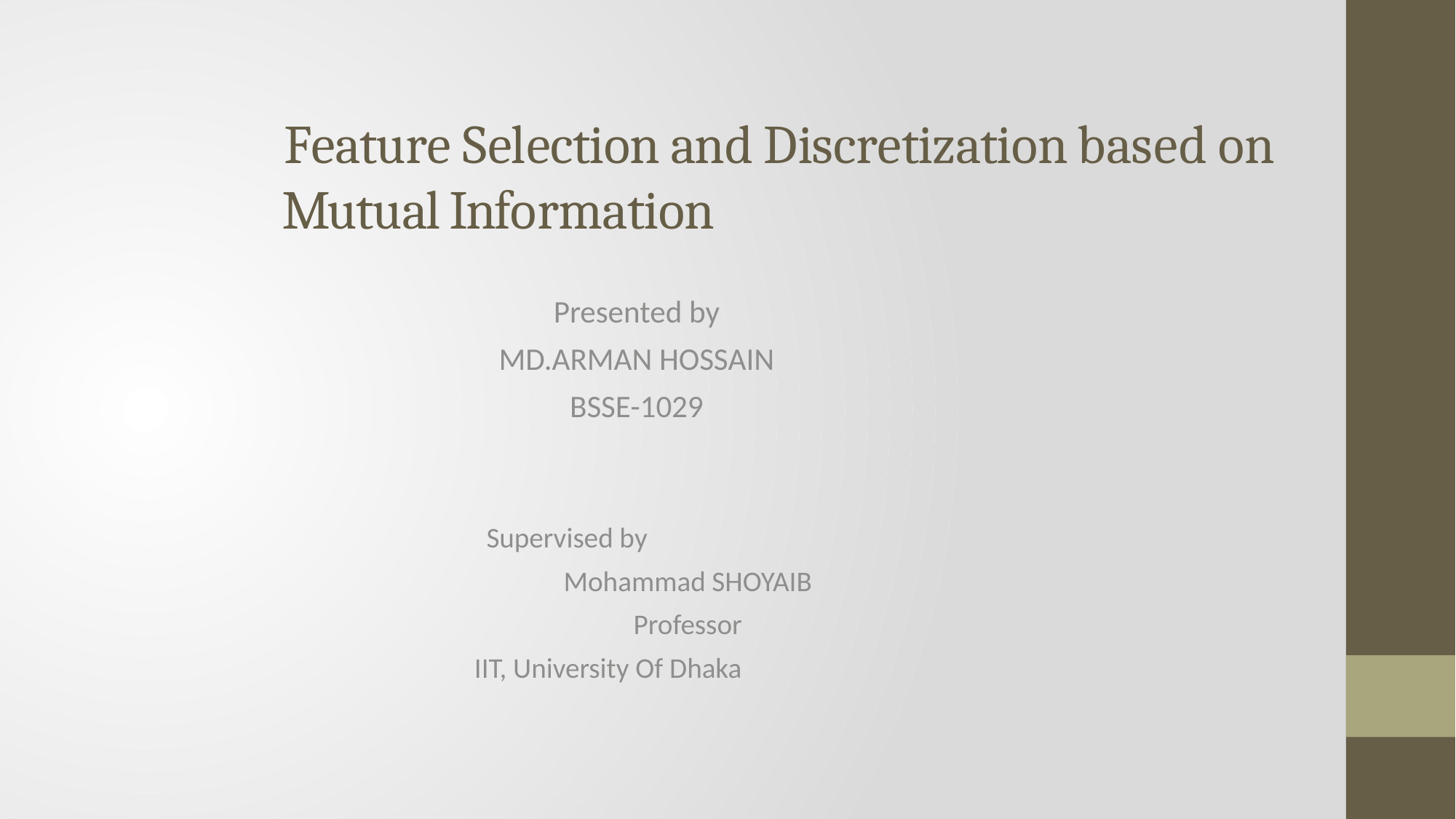

# Feature Selection and Discretization based on Mutual Information
Presented by
MD.ARMAN HOSSAIN
BSSE-1029

					Supervised by
					Mohammad SHOYAIB
					Professor
					IIT, University Of Dhaka